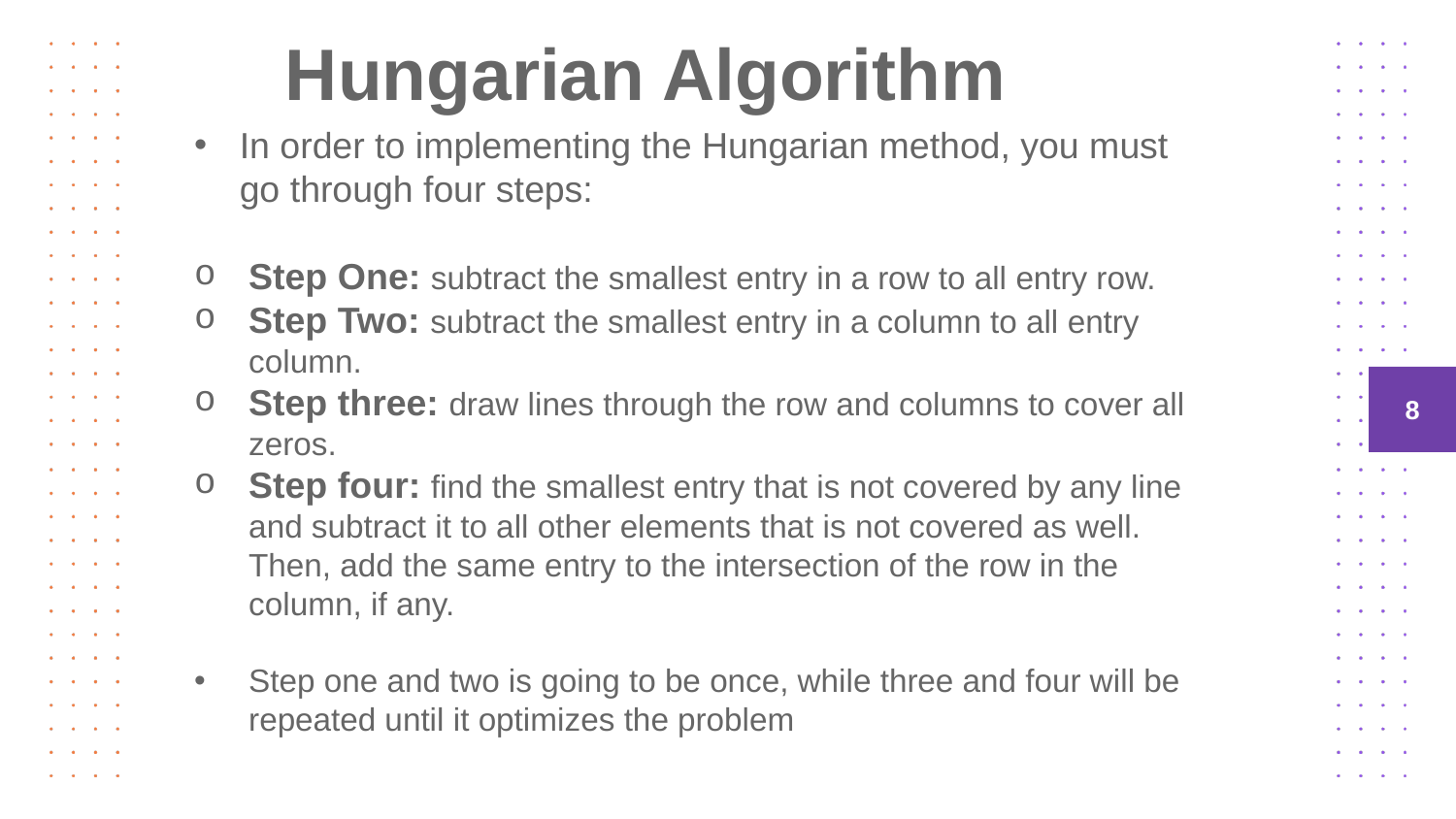

# Hungarian Algorithm
In order to implementing the Hungarian method, you must go through four steps:

Step One: subtract the smallest entry in a row to all entry row.
Step Two: subtract the smallest entry in a column to all entry column.
Step three: draw lines through the row and columns to cover all zeros.
Step four: find the smallest entry that is not covered by any line and subtract it to all other elements that is not covered as well. Then, add the same entry to the intersection of the row in the column, if any.

Step one and two is going to be once, while three and four will be repeated until it optimizes the problem

8